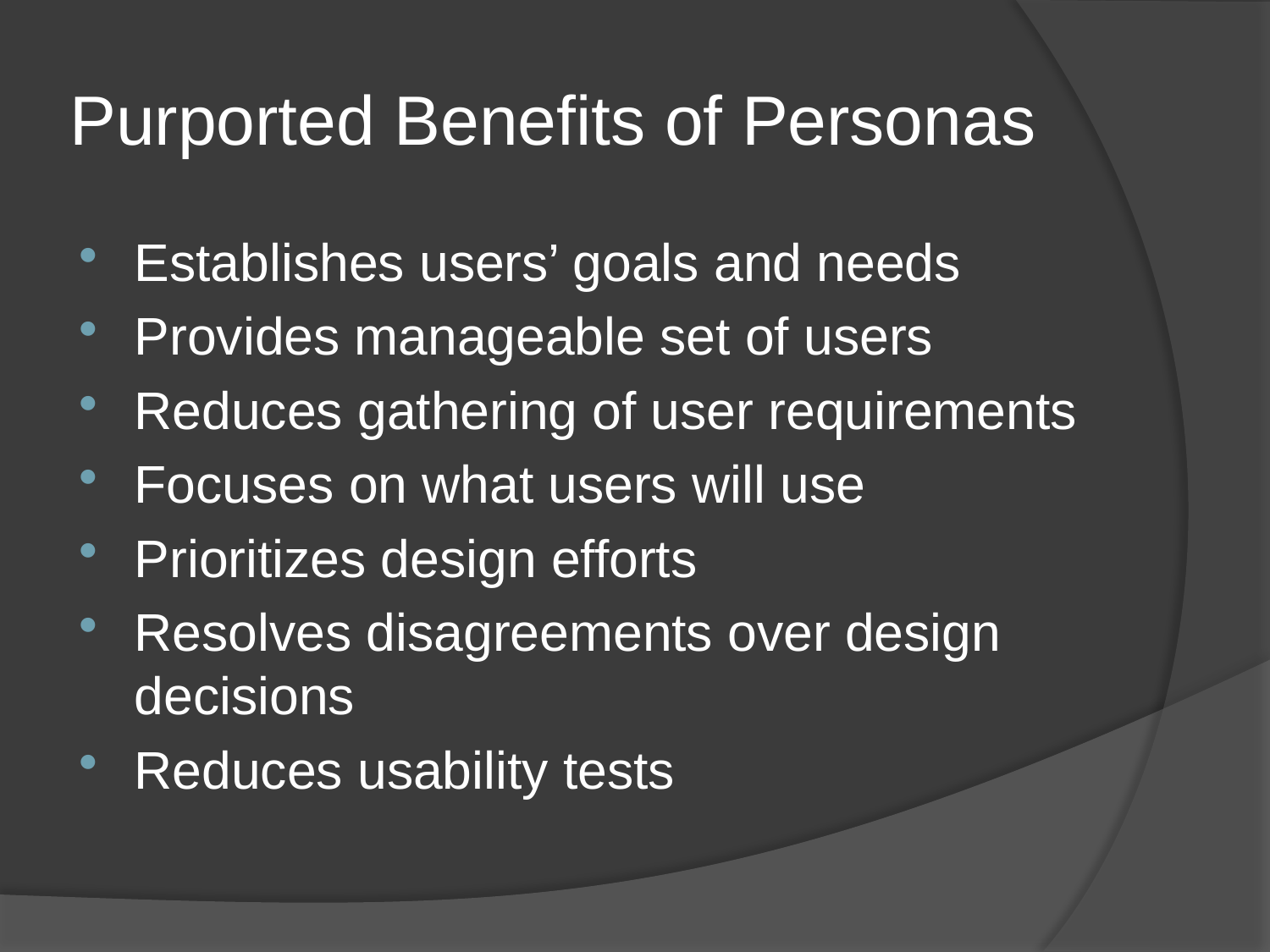

# Purported Benefits of Personas
Establishes users’ goals and needs
Provides manageable set of users
Reduces gathering of user requirements
Focuses on what users will use
Prioritizes design efforts
Resolves disagreements over design decisions
Reduces usability tests